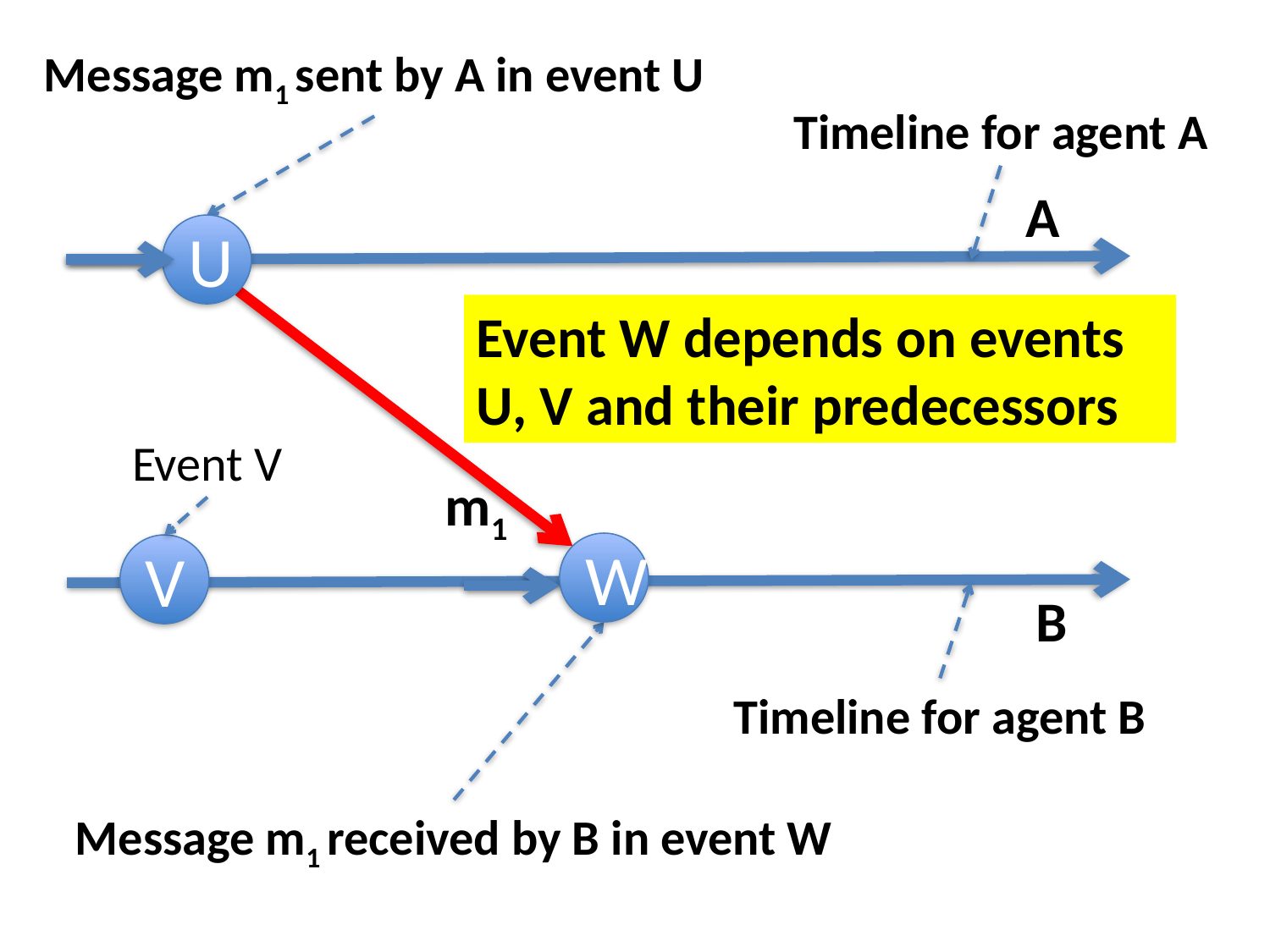

Message m1 sent by A in event U
Timeline for agent A
A
U
Event W depends on events U, V and their predecessors
Event V
m1
W
V
B
Timeline for agent B
Message m1 received by B in event W